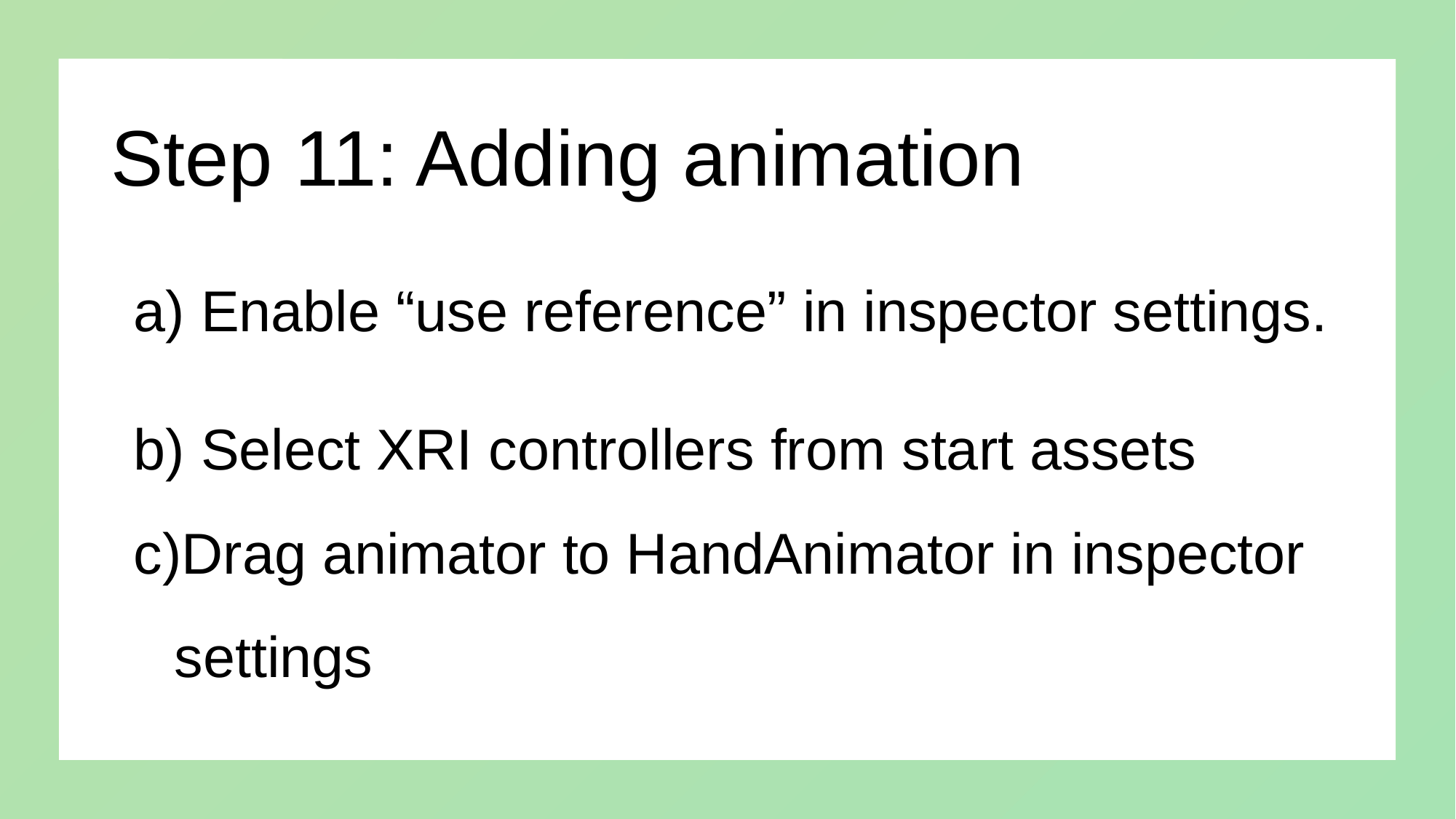

# Step 11: Adding animation
 Enable “use reference” in inspector settings.
 Select XRI controllers from start assets
Drag animator to HandAnimator in inspector settings